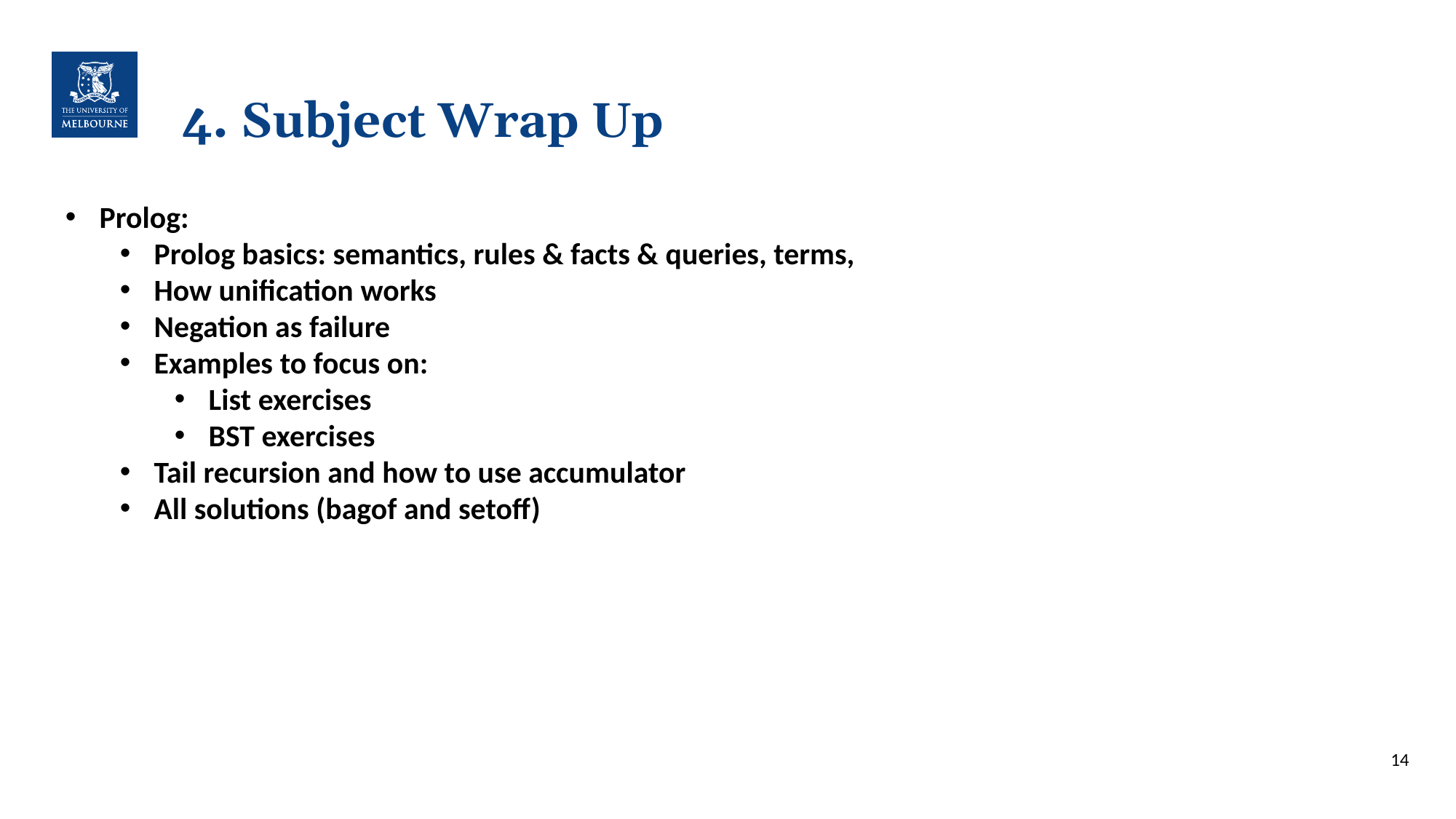

# 4. Subject Wrap Up
Prolog:
Prolog basics: semantics, rules & facts & queries, terms,
How unification works
Negation as failure
Examples to focus on:
List exercises
BST exercises
Tail recursion and how to use accumulator
All solutions (bagof and setoff)
14